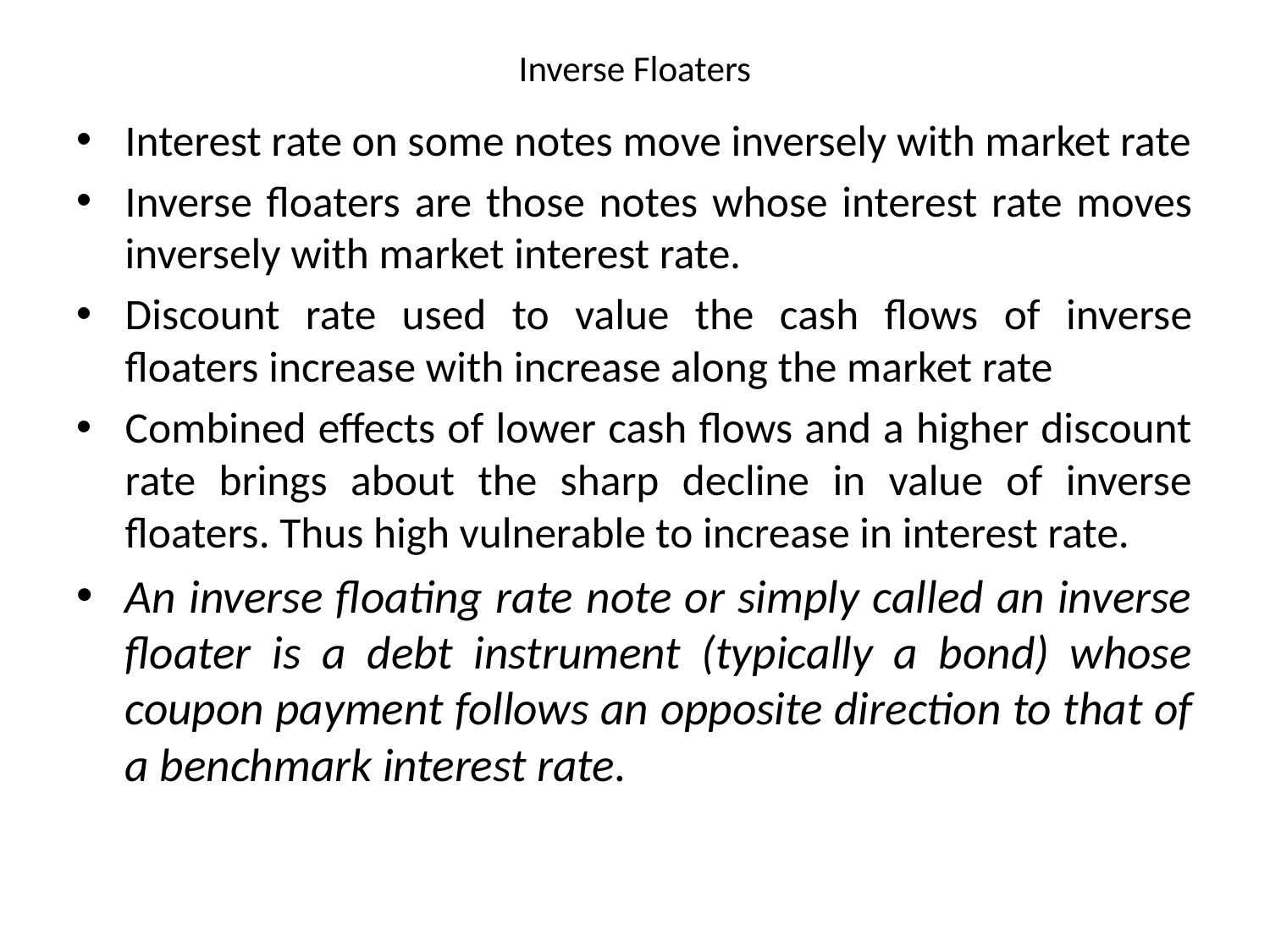

# Inverse Floaters
Interest rate on some notes move inversely with market rate
Inverse floaters are those notes whose interest rate moves inversely with market interest rate.
Discount rate used to value the cash flows of inverse floaters increase with increase along the market rate
Combined effects of lower cash flows and a higher discount rate brings about the sharp decline in value of inverse floaters. Thus high vulnerable to increase in interest rate.
An inverse floating rate note or simply called an inverse floater is a debt instrument (typically a bond) whose coupon payment follows an opposite direction to that of a benchmark interest rate.